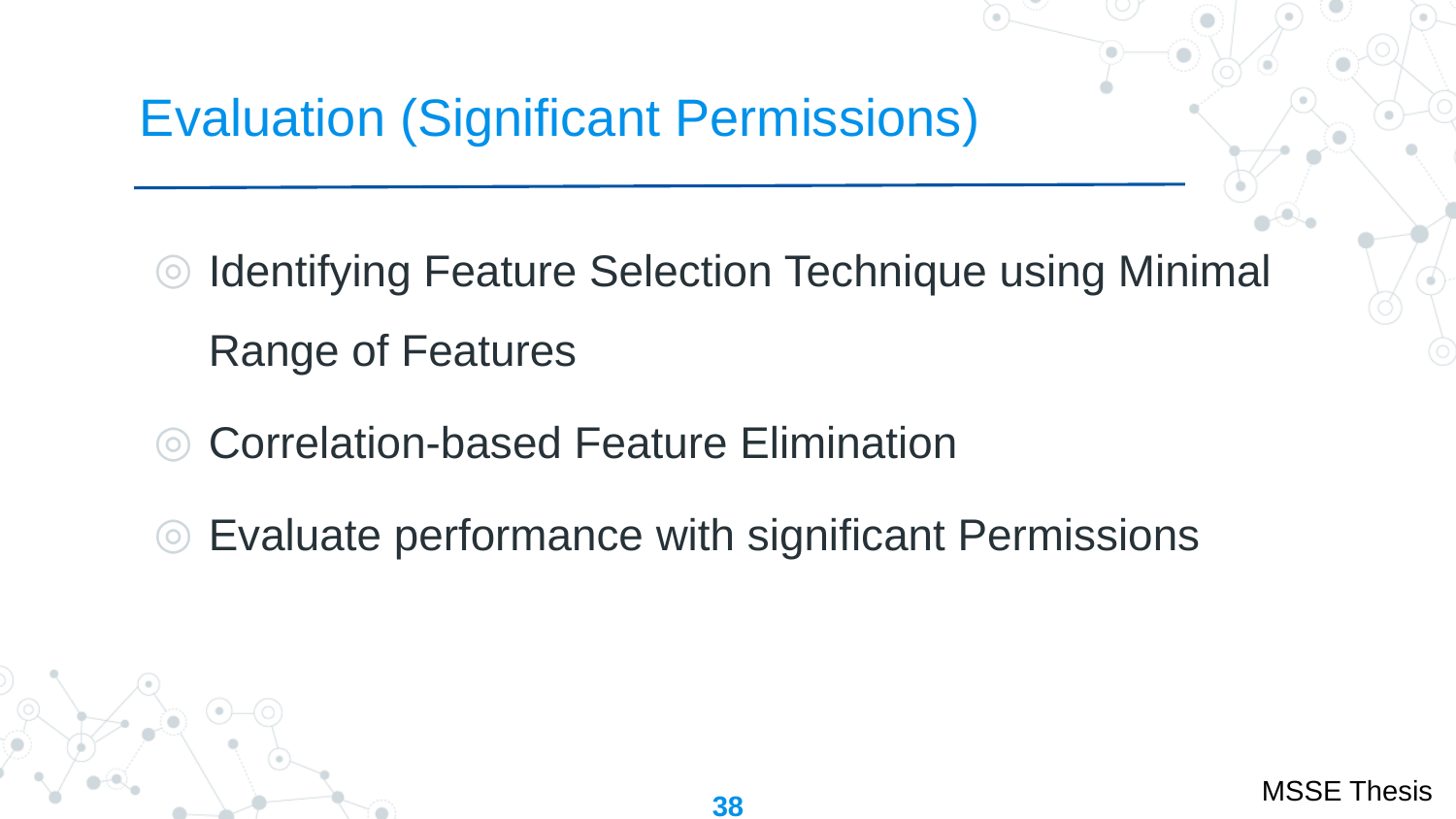

# Evaluation (Significant Permissions)
Identifying Feature Selection Technique using Minimal Range of Features
Correlation-based Feature Elimination
Evaluate performance with significant Permissions

38